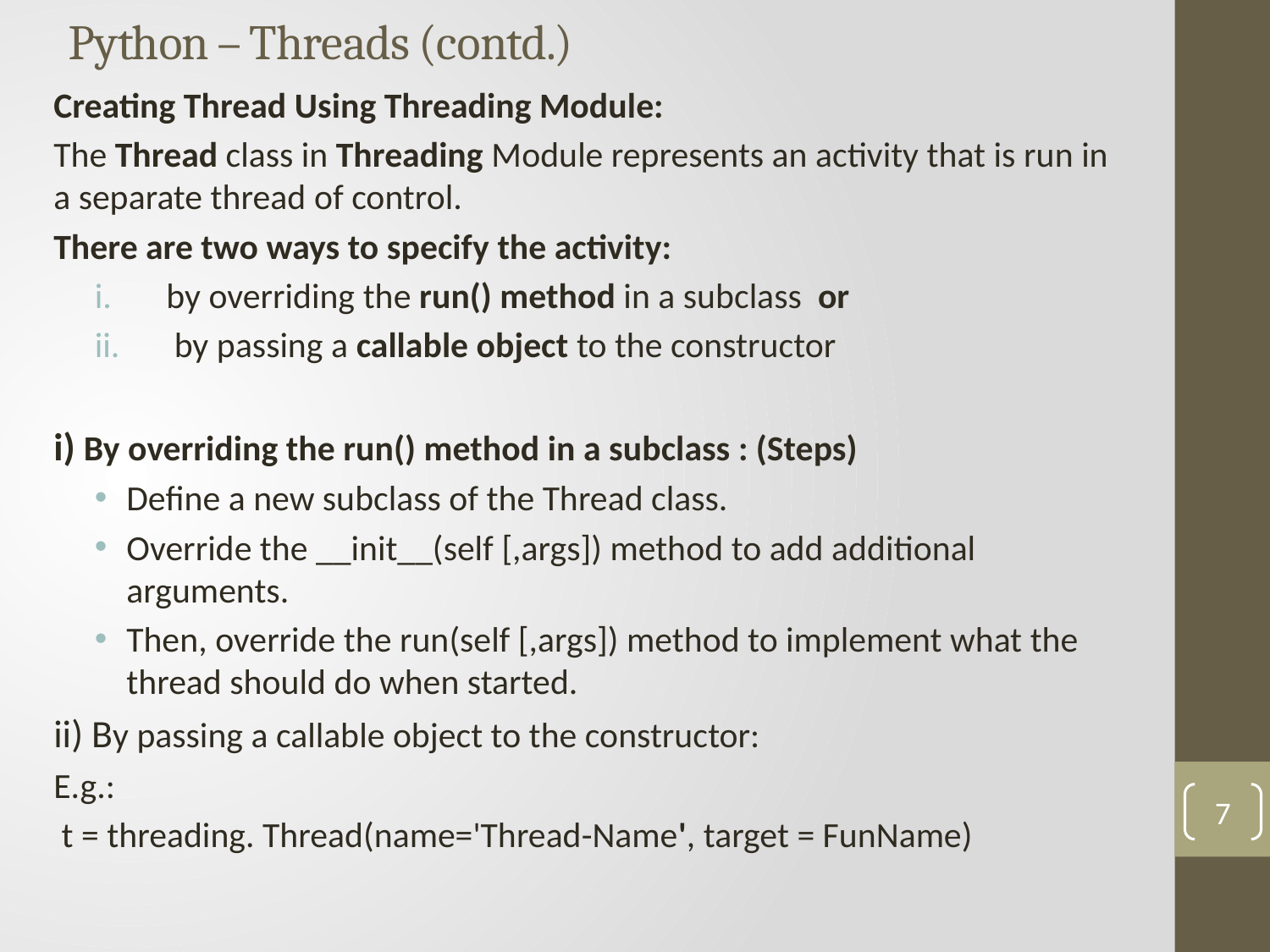

# Python – Threads (contd.)
Creating Thread Using Threading Module:
The Thread class in Threading Module represents an activity that is run in a separate thread of control.
There are two ways to specify the activity:
by overriding the run() method in a subclass  or
 by passing a callable object to the constructor

i) By overriding the run() method in a subclass : (Steps)
Define a new subclass of the Thread class.
Override the __init__(self [,args]) method to add additional arguments.
Then, override the run(self [,args]) method to implement what the thread should do when started.
ii) By passing a callable object to the constructor:
E.g.:
 t = threading. Thread(name='Thread-Name', target = FunName)

7